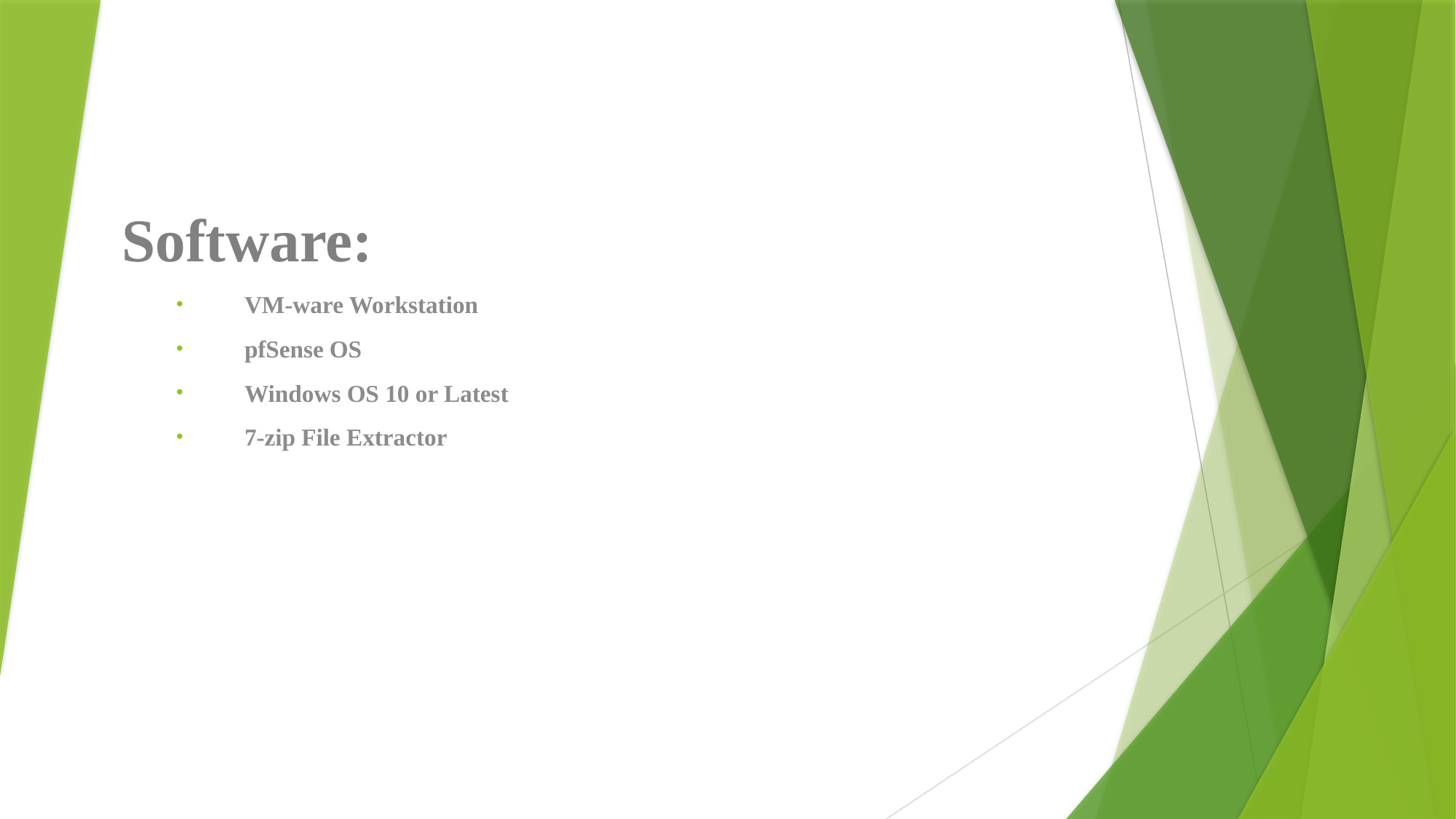

Software:
VM-ware Workstation
pfSense OS
Windows OS 10 or Latest
7-zip File Extractor